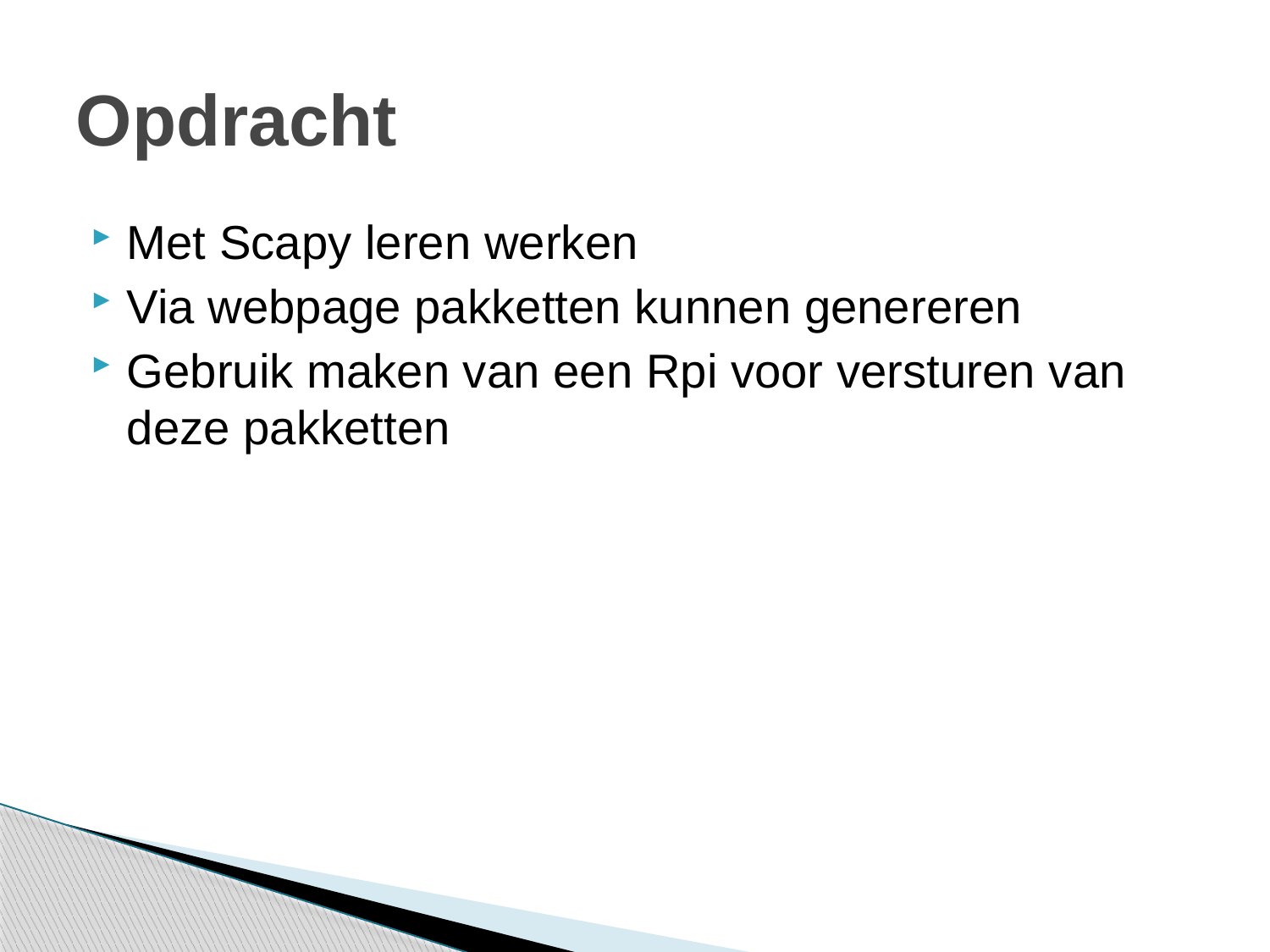

# Opdracht
Met Scapy leren werken
Via webpage pakketten kunnen genereren
Gebruik maken van een Rpi voor versturen van deze pakketten